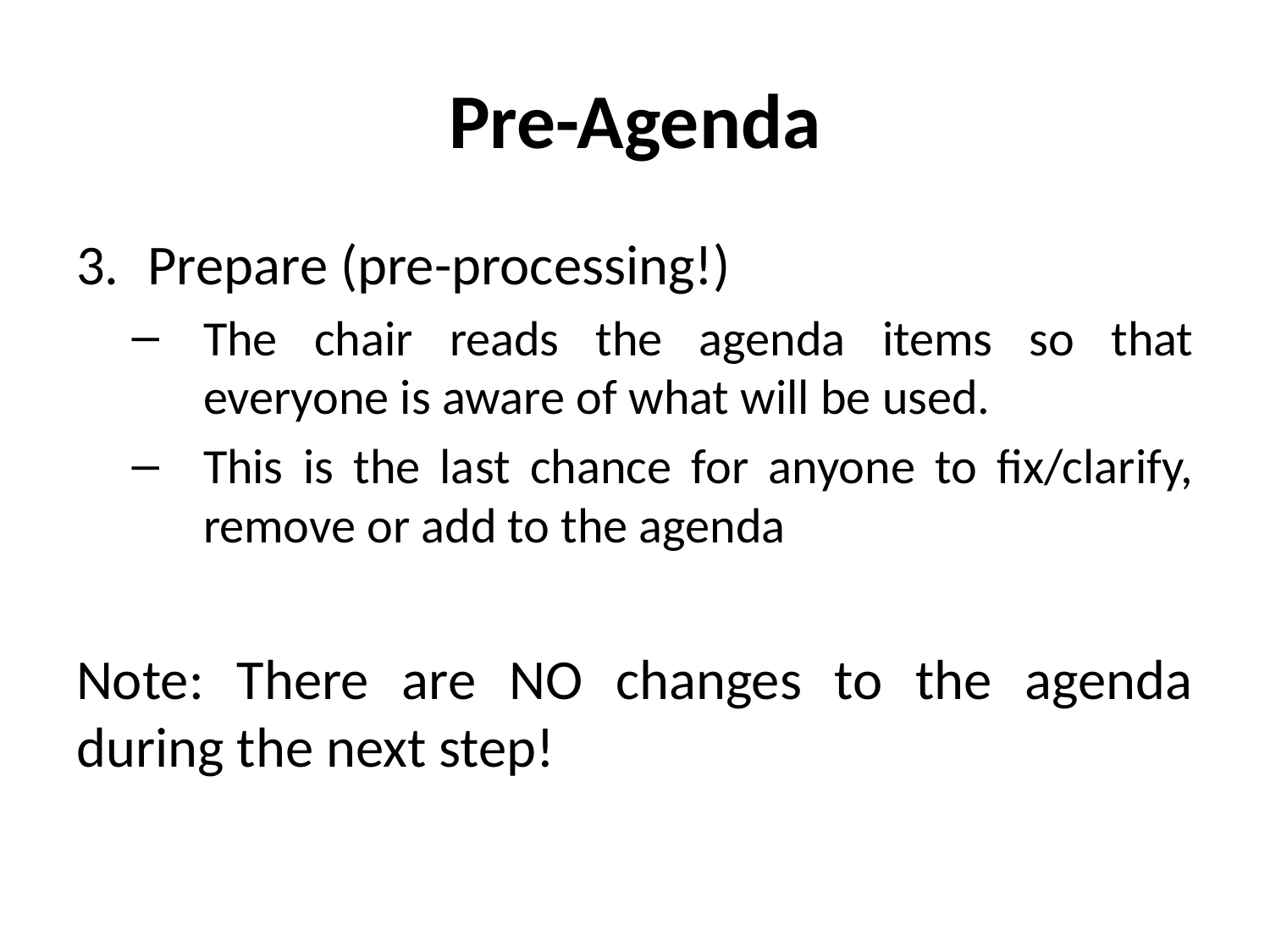

# Pre-Agenda
Prepare (pre-processing!)
The chair reads the agenda items so that everyone is aware of what will be used.
This is the last chance for anyone to fix/clarify, remove or add to the agenda

Note: There are NO changes to the agenda during the next step!